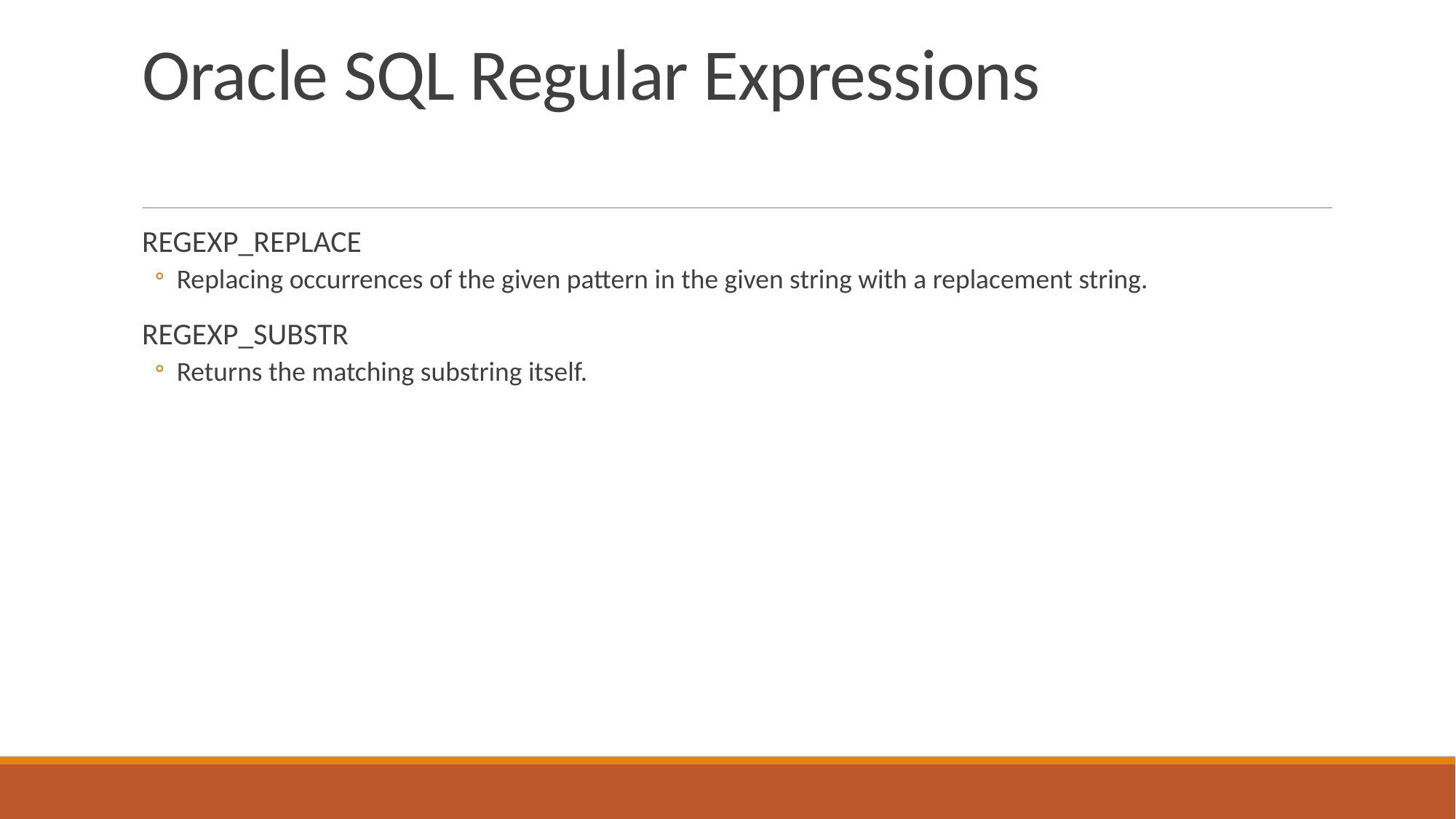

# Oracle SQL Regular Expressions
REGEXP_REPLACE
Replacing occurrences of the given pattern in the given string with a replacement string.
REGEXP_SUBSTR
Returns the matching substring itself.